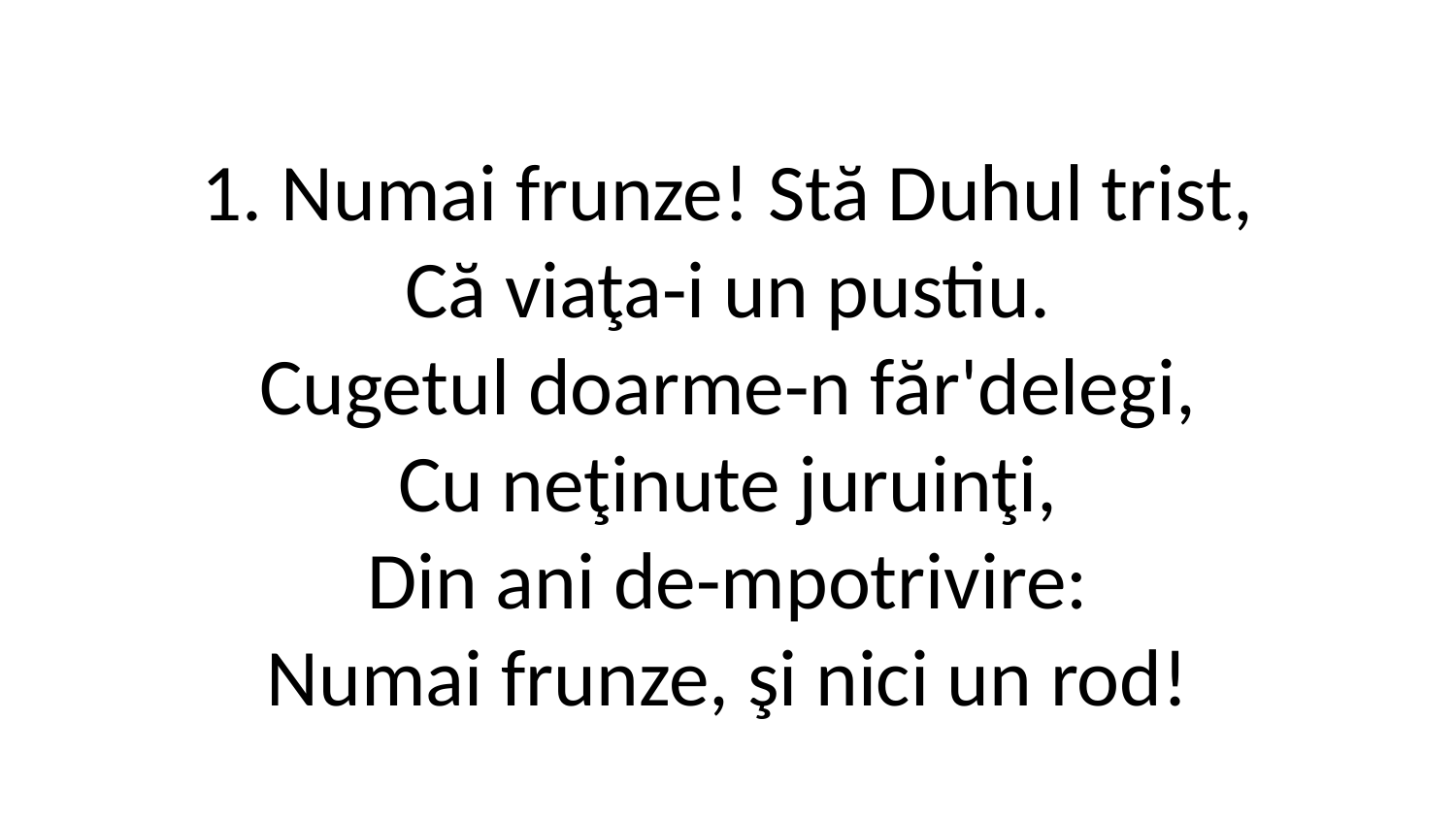

1. Numai frunze! Stă Duhul trist,
Că viaţa-i un pustiu.
Cugetul doarme-n făr'delegi,
Cu neţinute juruinţi,
Din ani de-mpotrivire:
Numai frunze, şi nici un rod!